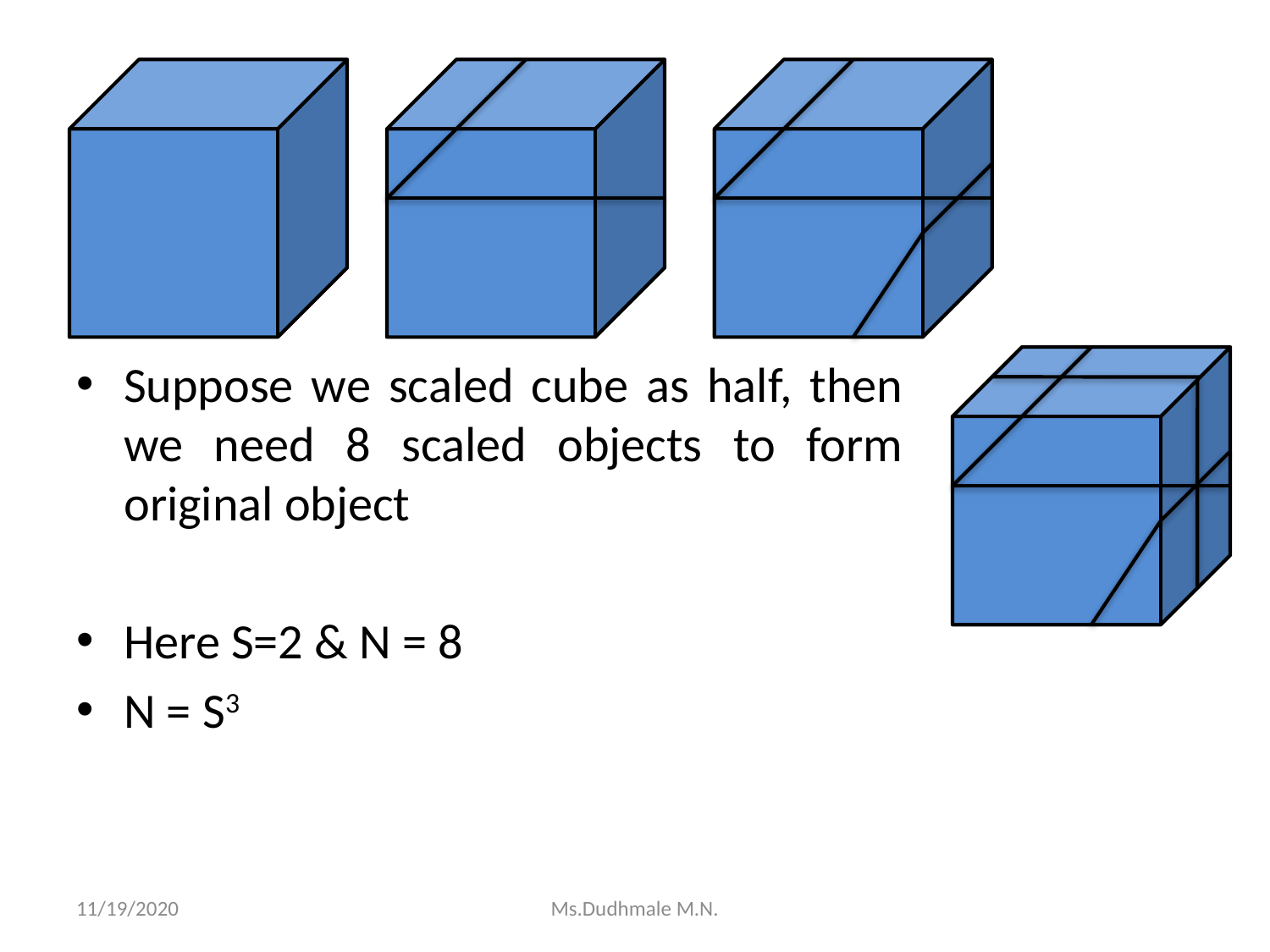

Suppose we scaled cube as half, then we need 8 scaled objects to form original object

Here S=2 & N = 8
N = S3

11/19/2020
Ms.Dudhmale M.N.